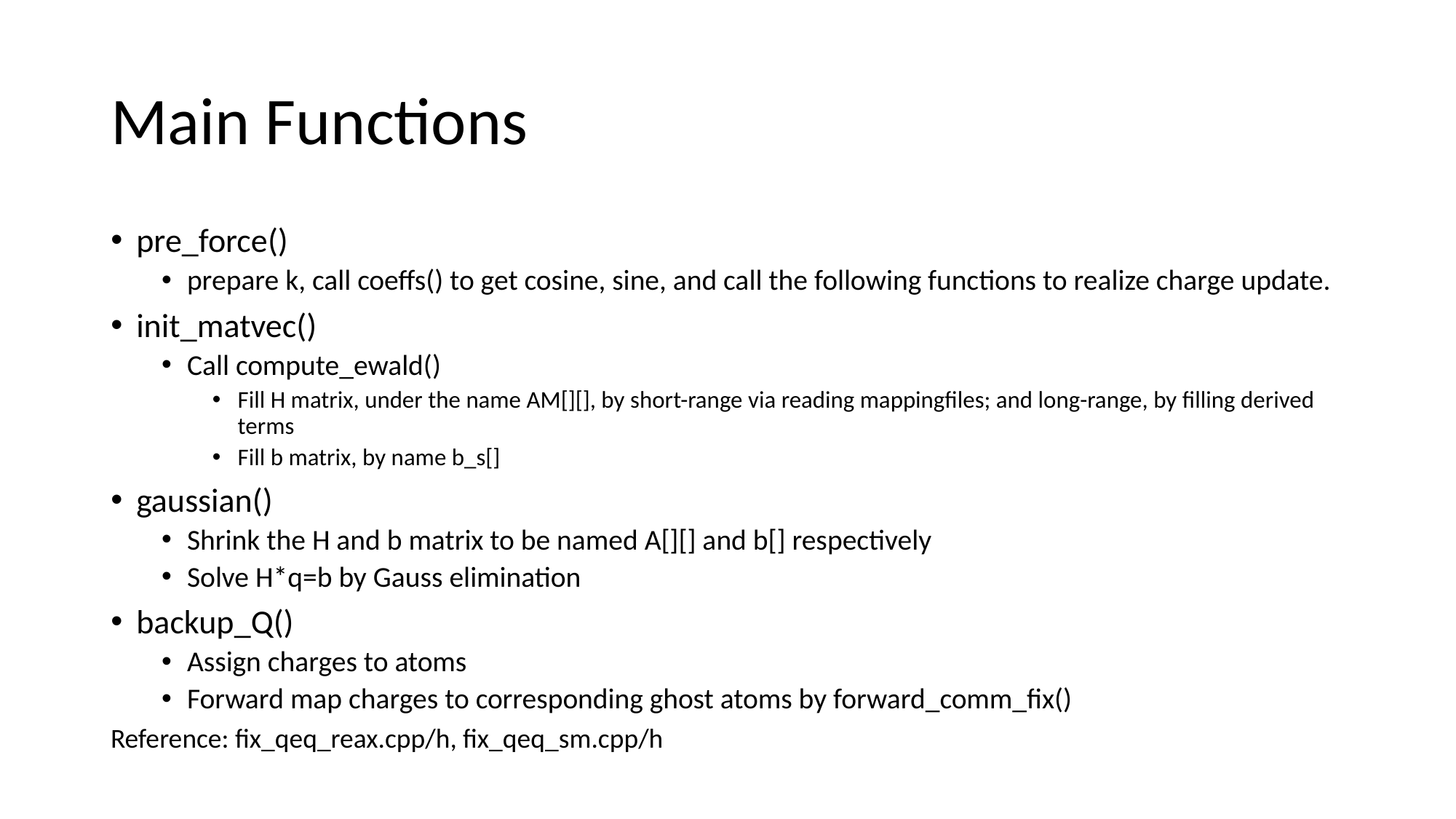

# Main Functions
pre_force()
prepare k, call coeffs() to get cosine, sine, and call the following functions to realize charge update.
init_matvec()
Call compute_ewald()
Fill H matrix, under the name AM[][], by short-range via reading mappingfiles; and long-range, by filling derived terms
Fill b matrix, by name b_s[]
gaussian()
Shrink the H and b matrix to be named A[][] and b[] respectively
Solve H*q=b by Gauss elimination
backup_Q()
Assign charges to atoms
Forward map charges to corresponding ghost atoms by forward_comm_fix()

Reference: fix_qeq_reax.cpp/h, fix_qeq_sm.cpp/h